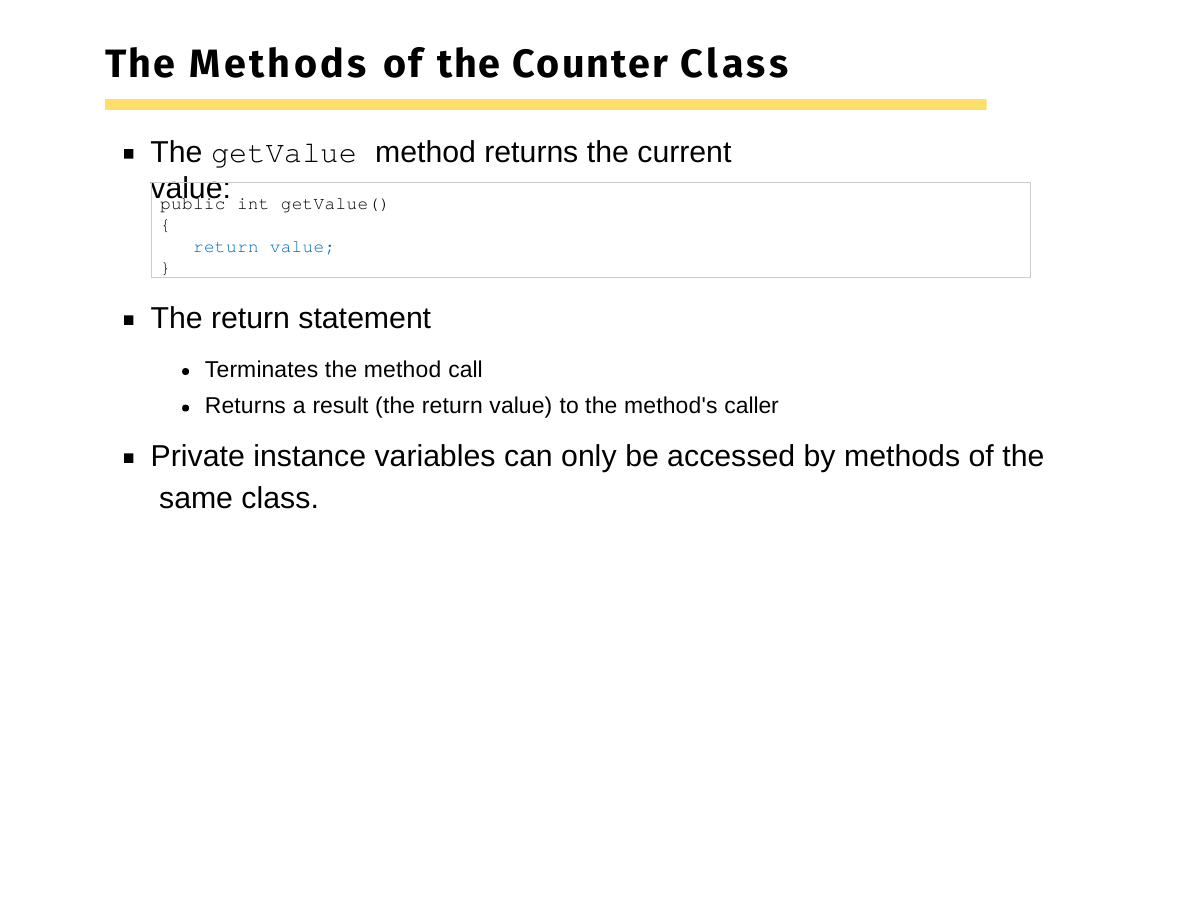

# The Methods of the Counter Class

The getValue method returns the current value:

The return statement
Terminates the method call
Returns a result (the return value) to the method's caller
Private instance variables can only be accessed by methods of the  same class.
public int getValue()
{
return value;
}